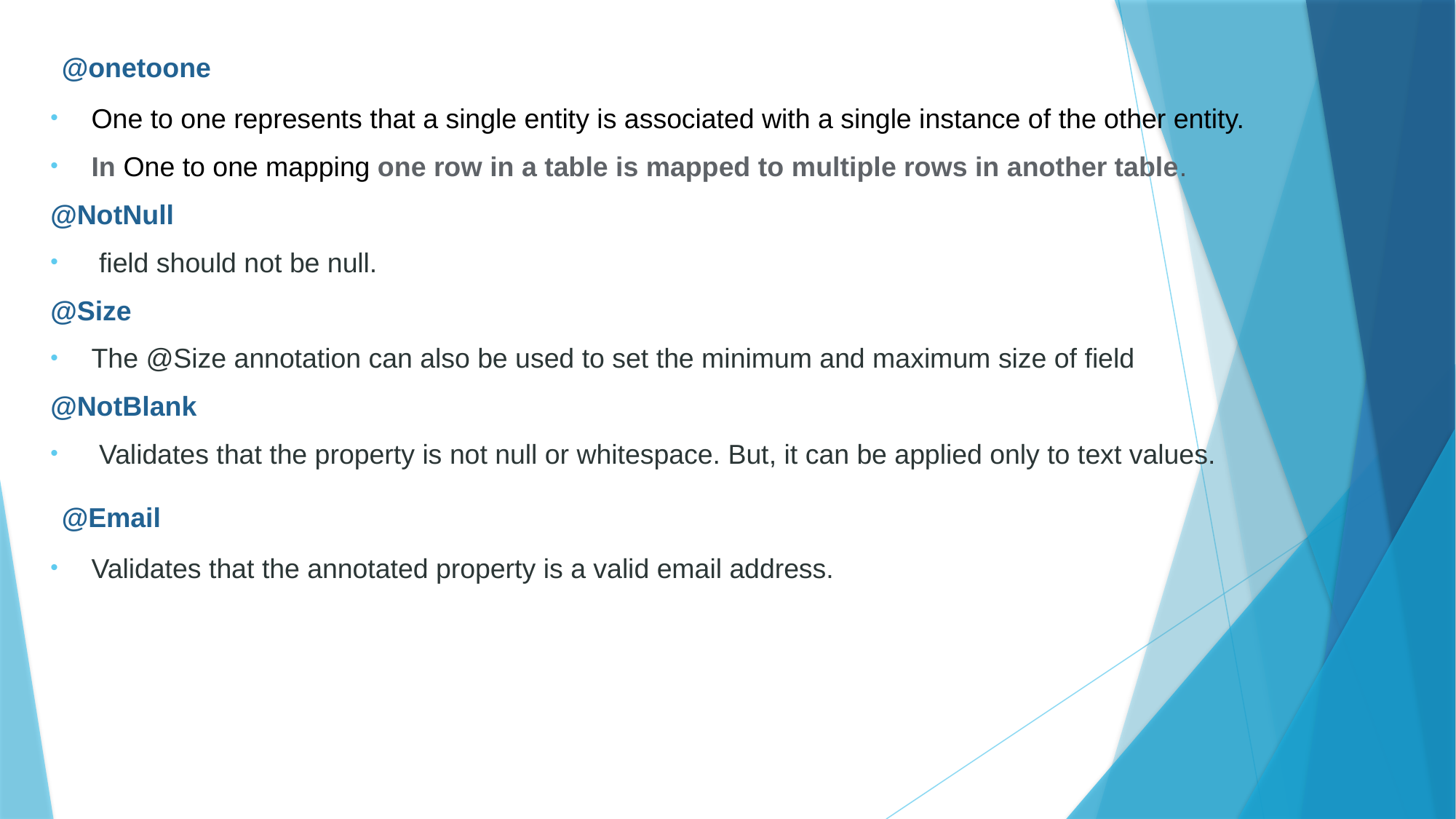

@onetoone
One to one represents that a single entity is associated with a single instance of the other entity.
In One to one mapping one row in a table is mapped to multiple rows in another table.
@NotNull
 field should not be null.
@Size
The @Size annotation can also be used to set the minimum and maximum size of field
@NotBlank
 Validates that the property is not null or whitespace. But, it can be applied only to text values.
 @Email
Validates that the annotated property is a valid email address.